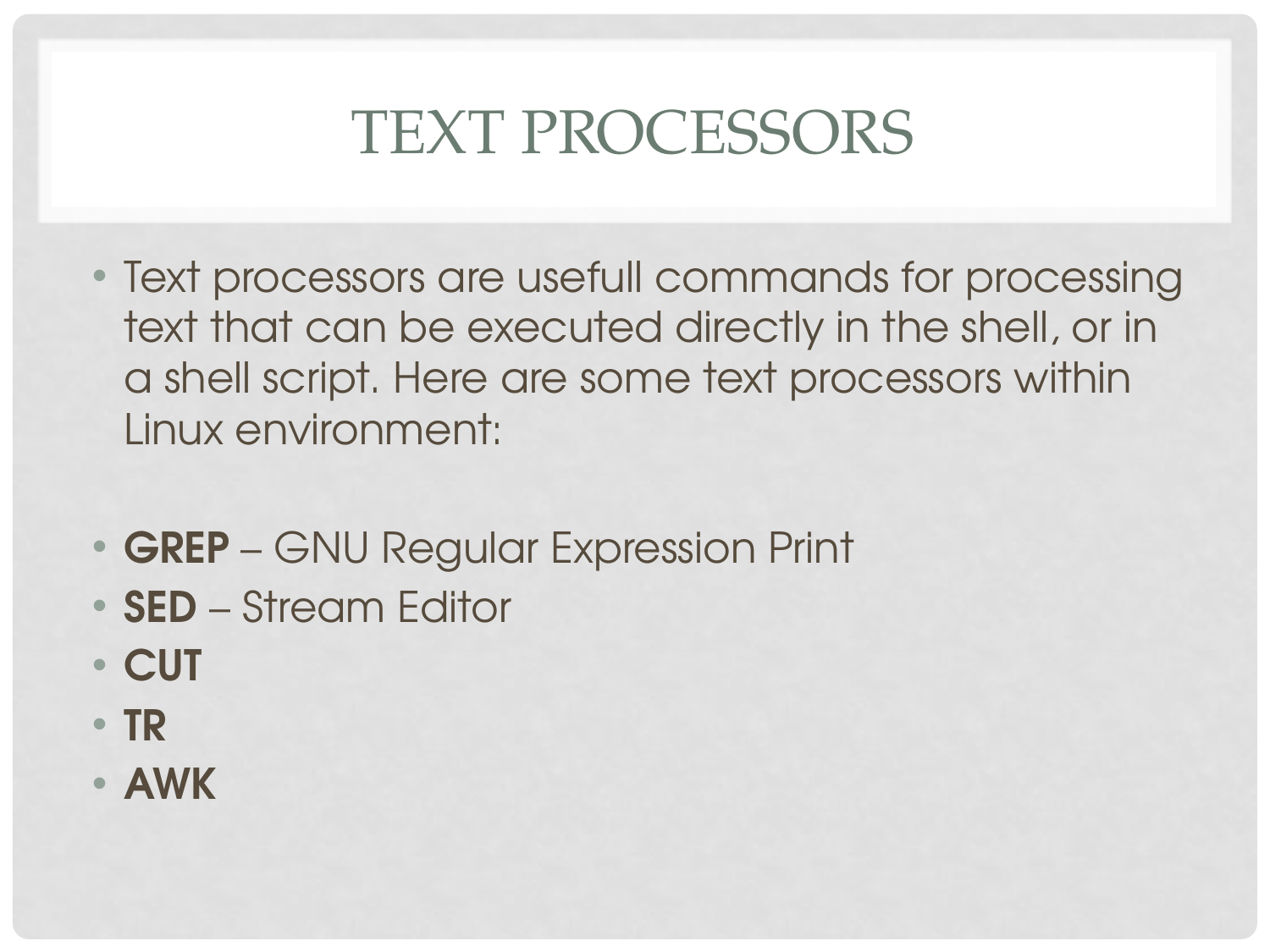

# TeXt Processors
Text processors are usefull commands for processing text that can be executed directly in the shell, or in a shell script. Here are some text processors within Linux environment:

GREP – GNU Regular Expression Print
SED – Stream Editor
CUT
TR
AWK